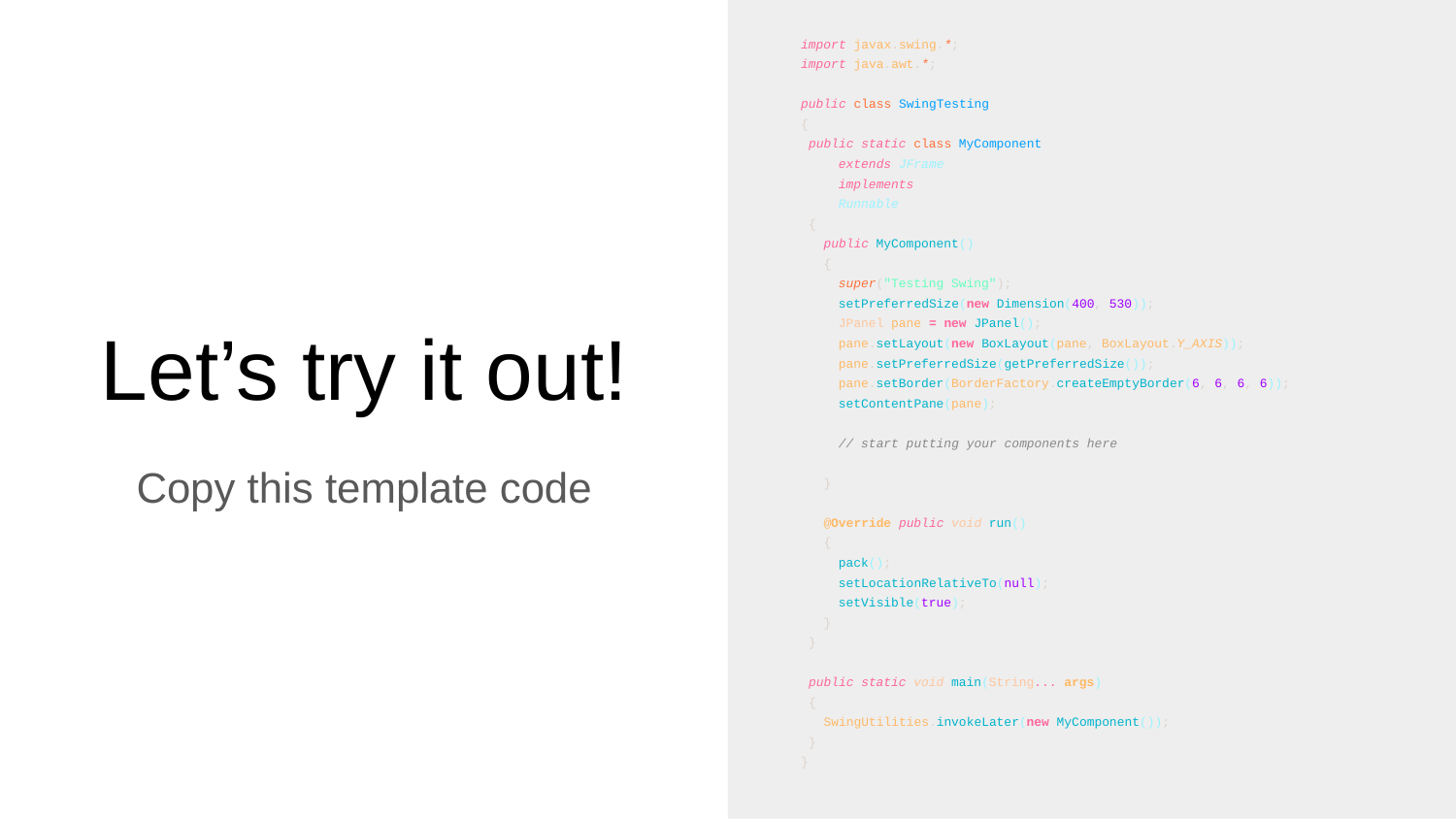

import javax.swing.*;
import java.awt.*;

public class SwingTesting
{
 public static class MyComponent
     extends JFrame
     implements
     Runnable
 {
   public MyComponent()
   {
     super("Testing Swing");
     setPreferredSize(new Dimension(400, 530));
     JPanel pane = new JPanel();
     pane.setLayout(new BoxLayout(pane, BoxLayout.Y_AXIS));
     pane.setPreferredSize(getPreferredSize());
     pane.setBorder(BorderFactory.createEmptyBorder(6, 6, 6, 6));
     setContentPane(pane);

     // start putting your components here

   }

   @Override public void run()
   {
     pack();
     setLocationRelativeTo(null);
     setVisible(true);
   }
 }

 public static void main(String... args)
 {
   SwingUtilities.invokeLater(new MyComponent());
 }
}

# Let’s try it out!
Copy this template code